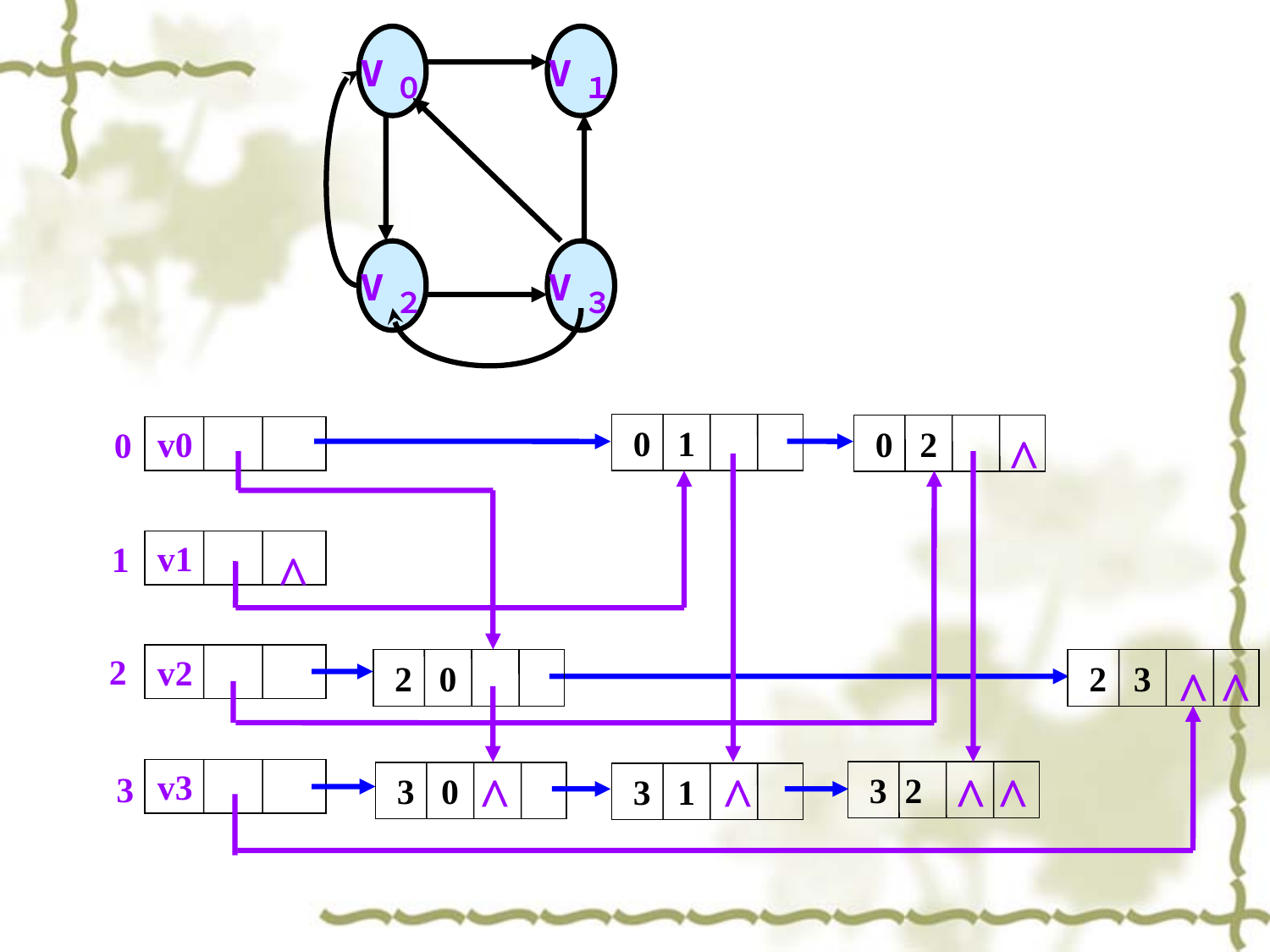

v０
v１

v２
v３

 0   1
 0   2
 2   0
 2   3
 3  2
 3   0
 3   1

0
v0

v1

1
2
v2

v3

3
^

^
^
^

^
^
^
^